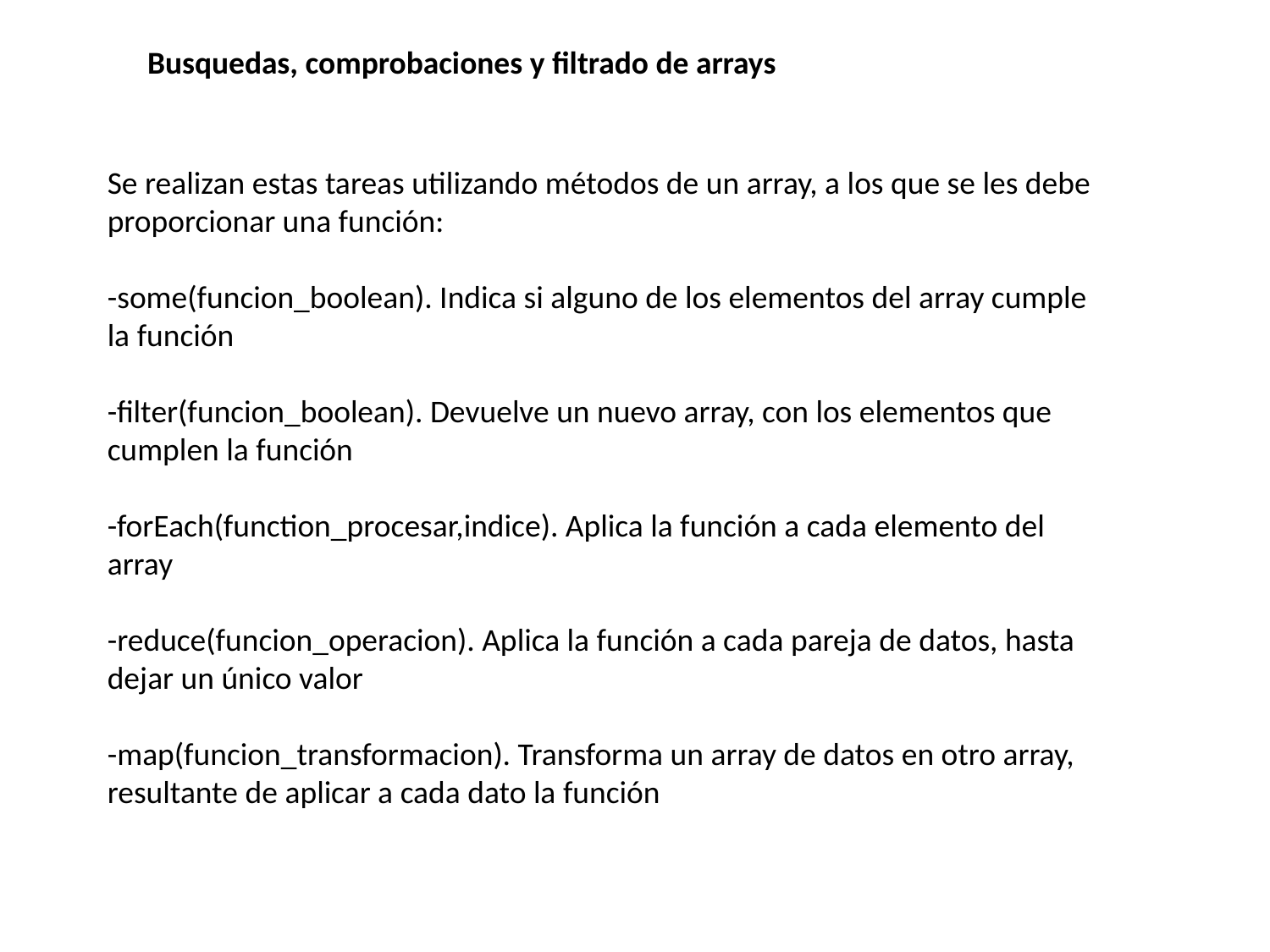

Busquedas, comprobaciones y filtrado de arrays
Se realizan estas tareas utilizando métodos de un array, a los que se les debe proporcionar una función:

-some(funcion_boolean). Indica si alguno de los elementos del array cumple la función

-filter(funcion_boolean). Devuelve un nuevo array, con los elementos que cumplen la función

-forEach(function_procesar,indice). Aplica la función a cada elemento del array

-reduce(funcion_operacion). Aplica la función a cada pareja de datos, hasta dejar un único valor

-map(funcion_transformacion). Transforma un array de datos en otro array, resultante de aplicar a cada dato la función